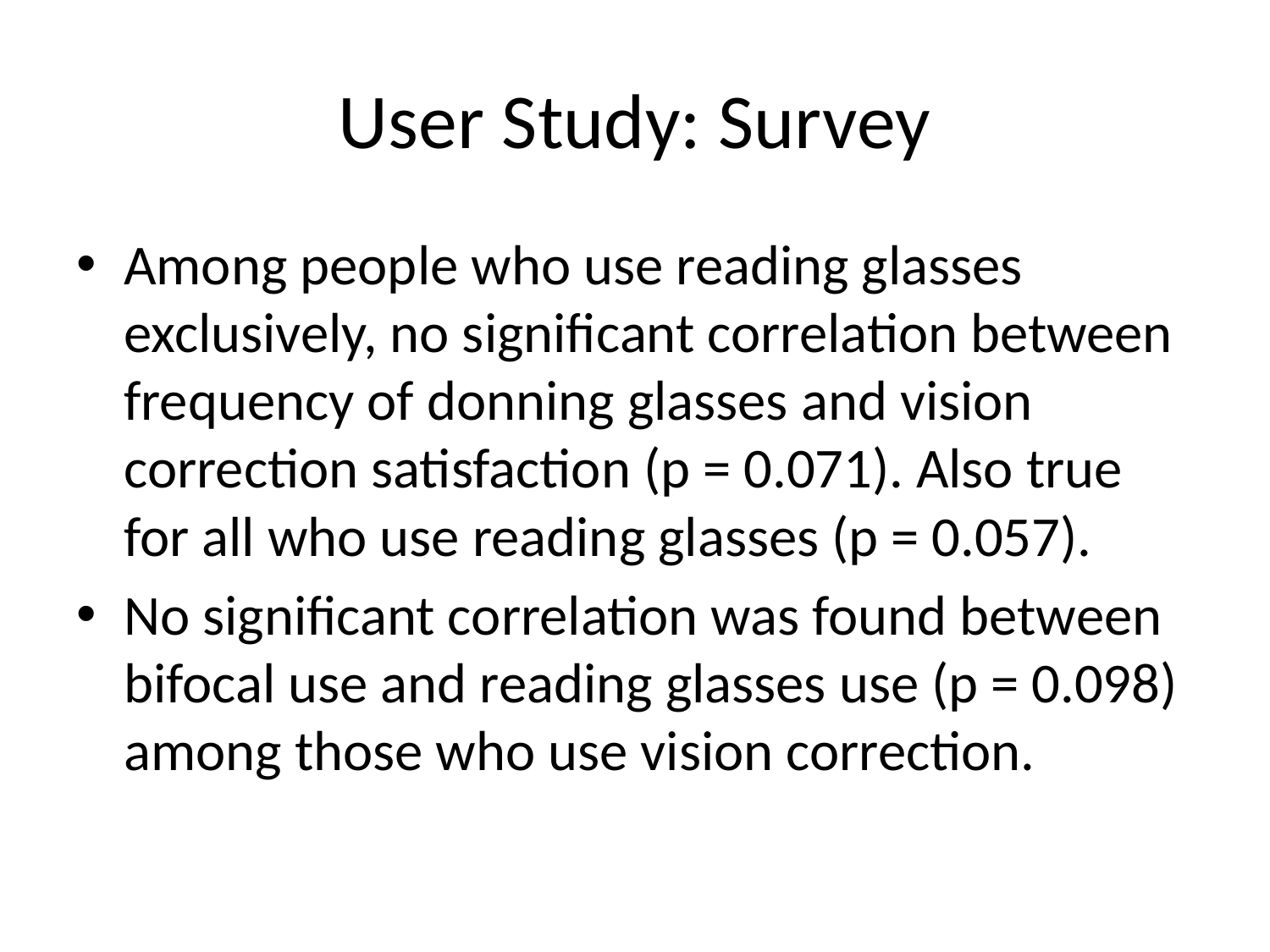

# User Study: Survey
Among people who use reading glasses exclusively, no significant correlation between frequency of donning glasses and vision correction satisfaction (p = 0.071). Also true for all who use reading glasses (p = 0.057).
No significant correlation was found between bifocal use and reading glasses use (p = 0.098) among those who use vision correction.